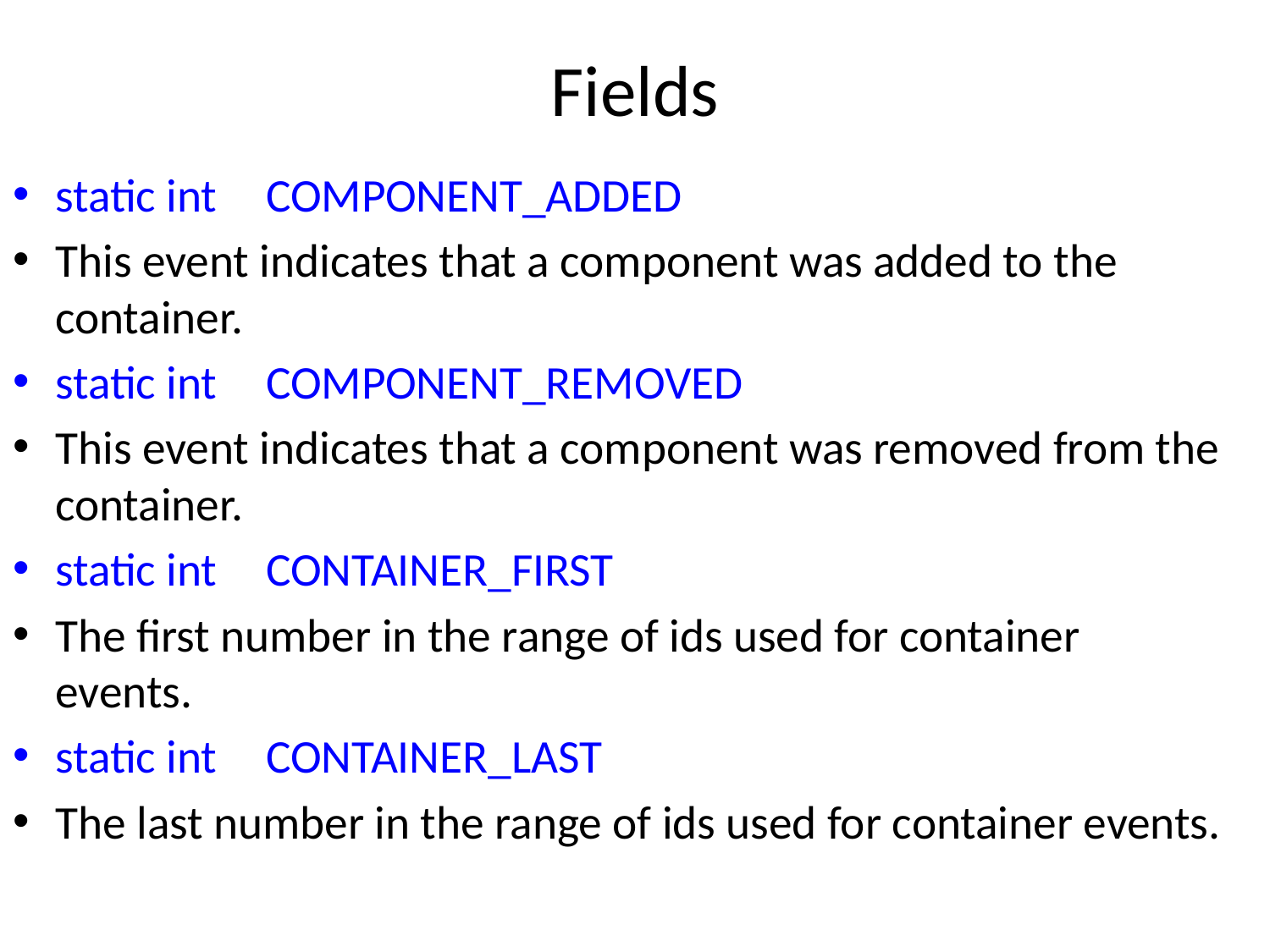

# Fields
static int	COMPONENT_ADDED
This event indicates that a component was added to the container.
static int	COMPONENT_REMOVED
This event indicates that a component was removed from the container.
static int	CONTAINER_FIRST
The first number in the range of ids used for container events.
static int	CONTAINER_LAST
The last number in the range of ids used for container events.